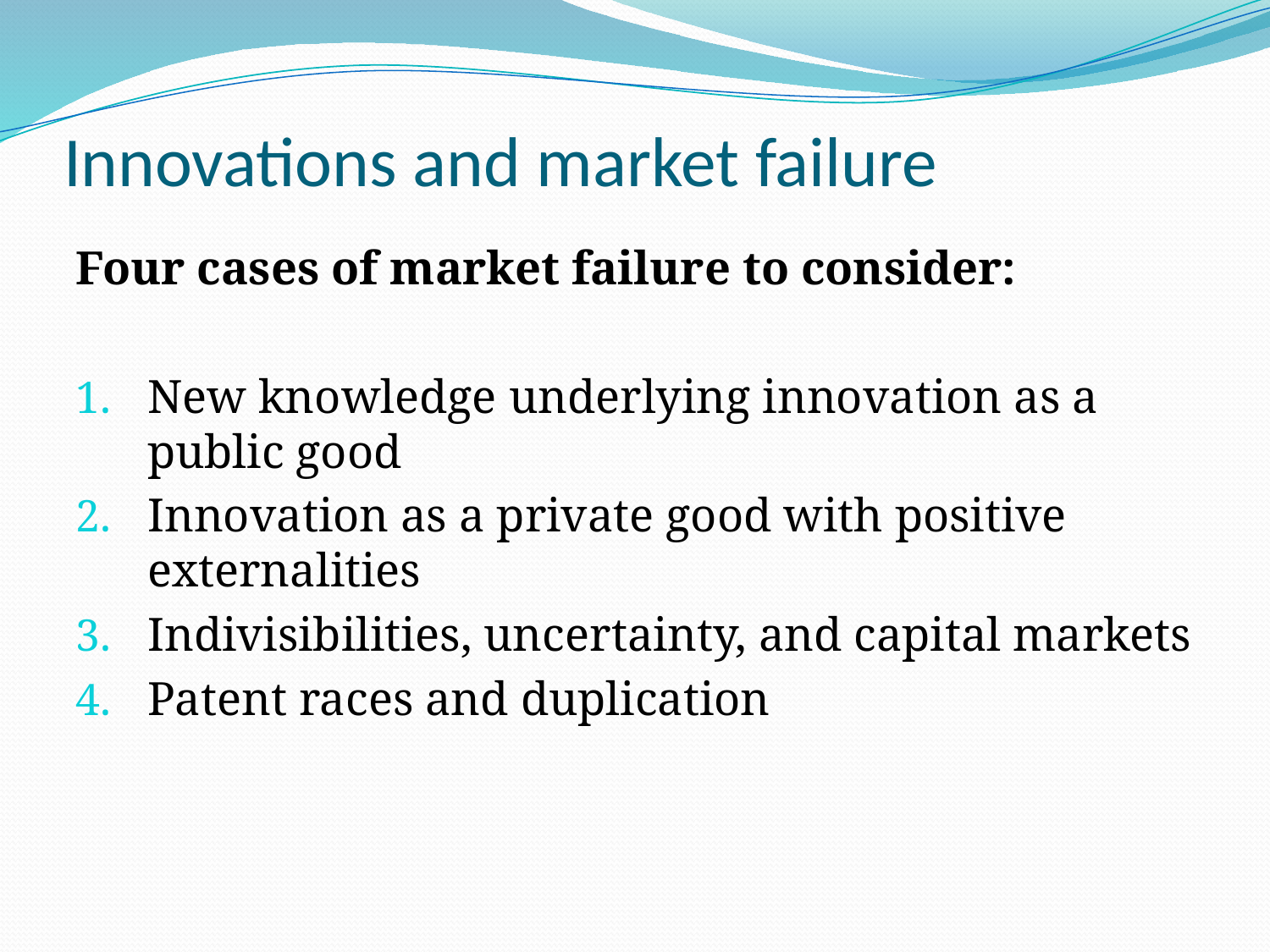

# Innovations and market failure
Four cases of market failure to consider:

New knowledge underlying innovation as a public good
Innovation as a private good with positive externalities
Indivisibilities, uncertainty, and capital markets
Patent races and duplication